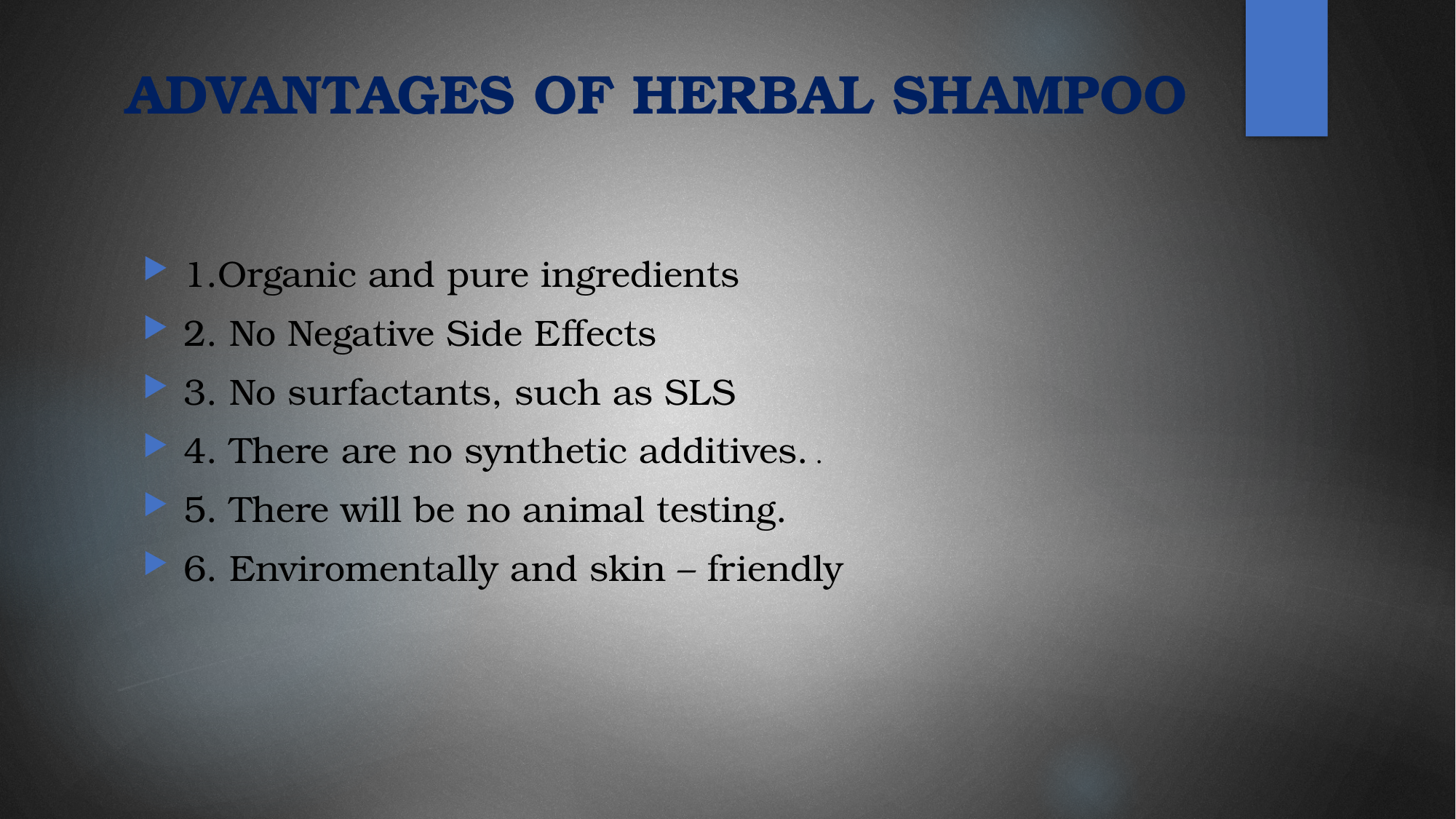

# ADVANTAGES OF HERBAL SHAMPOO

1.Organic and pure ingredients
2. No Negative Side Effects
3. No surfactants, such as SLS
4. There are no synthetic additives. .
5. There will be no animal testing.
6. Enviromentally and skin – friendly